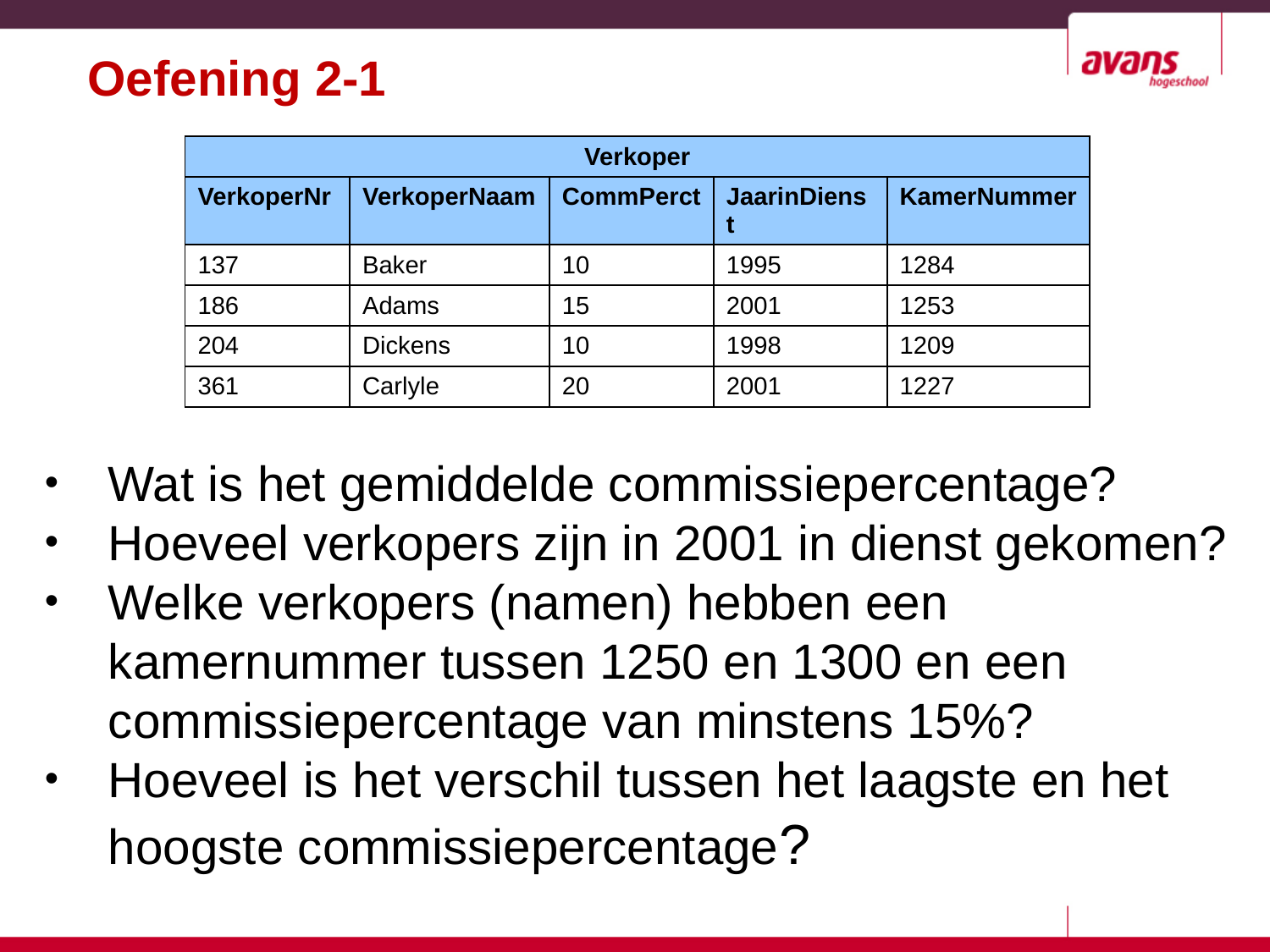

# Oefening 2-1
| Verkoper |  |  |  |  |
| --- | --- | --- | --- | --- |
| VerkoperNr | VerkoperNaam | CommPerct | JaarinDienst | KamerNummer |
| 137 | Baker | 10 | 1995 | 1284 |
| 186 | Adams | 15 | 2001 | 1253 |
| 204 | Dickens | 10 | 1998 | 1209 |
| 361 | Carlyle | 20 | 2001 | 1227 |

Wat is het gemiddelde commissiepercentage?
Hoeveel verkopers zijn in 2001 in dienst gekomen?
Welke verkopers (namen) hebben een kamernummer tussen 1250 en 1300 en een commissiepercentage van minstens 15%?
Hoeveel is het verschil tussen het laagste en het hoogste commissiepercentage?
7-19